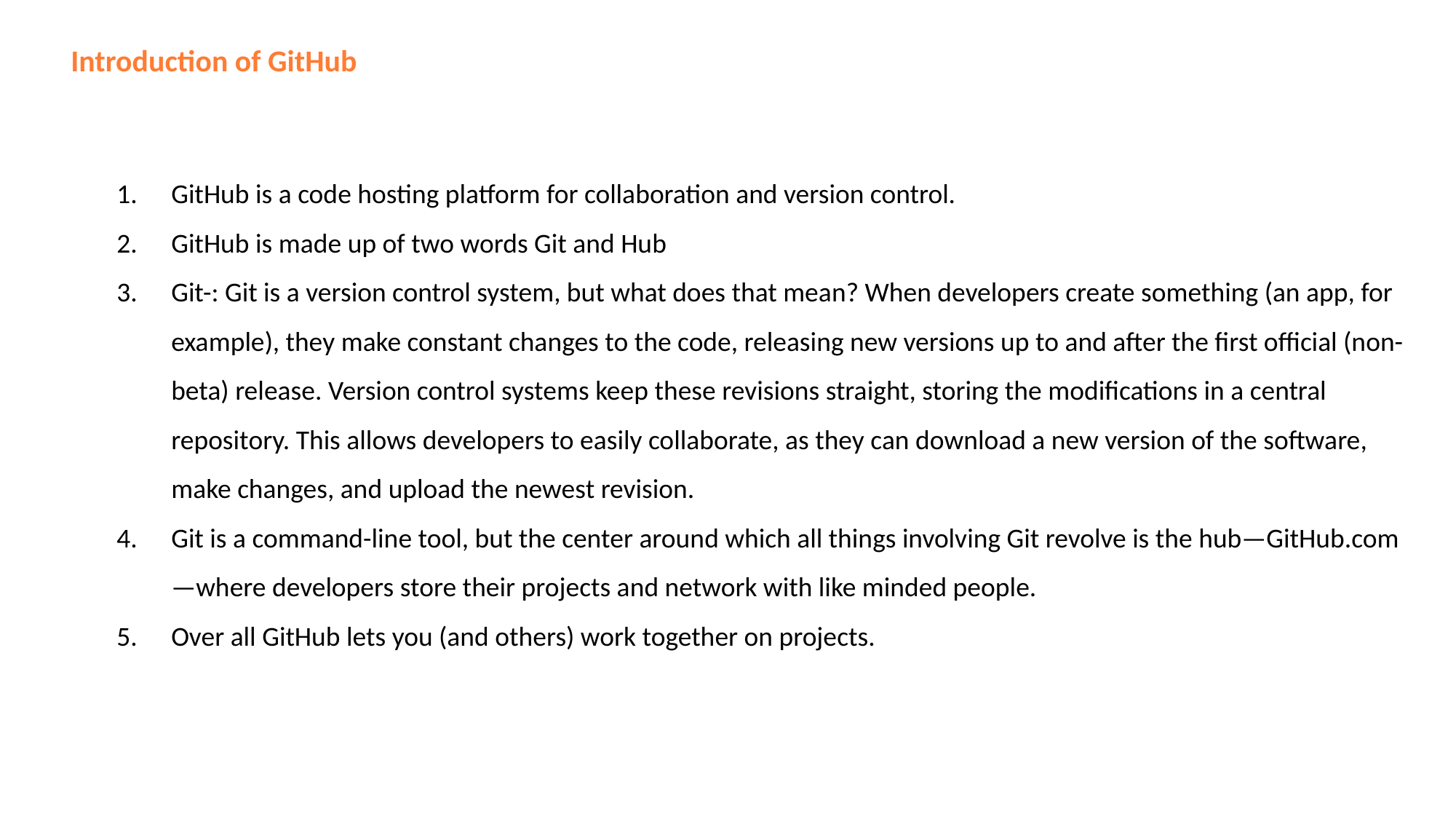

Introduction of GitHub

GitHub is a code hosting platform for collaboration and version control.
GitHub is made up of two words Git and Hub
Git-: Git is a version control system, but what does that mean? When developers create something (an app, for example), they make constant changes to the code, releasing new versions up to and after the first official (non-beta) release. Version control systems keep these revisions straight, storing the modifications in a central repository. This allows developers to easily collaborate, as they can download a new version of the software, make changes, and upload the newest revision.
Git is a command-line tool, but the center around which all things involving Git revolve is the hub—GitHub.com—where developers store their projects and network with like minded people.
Over all GitHub lets you (and others) work together on projects.